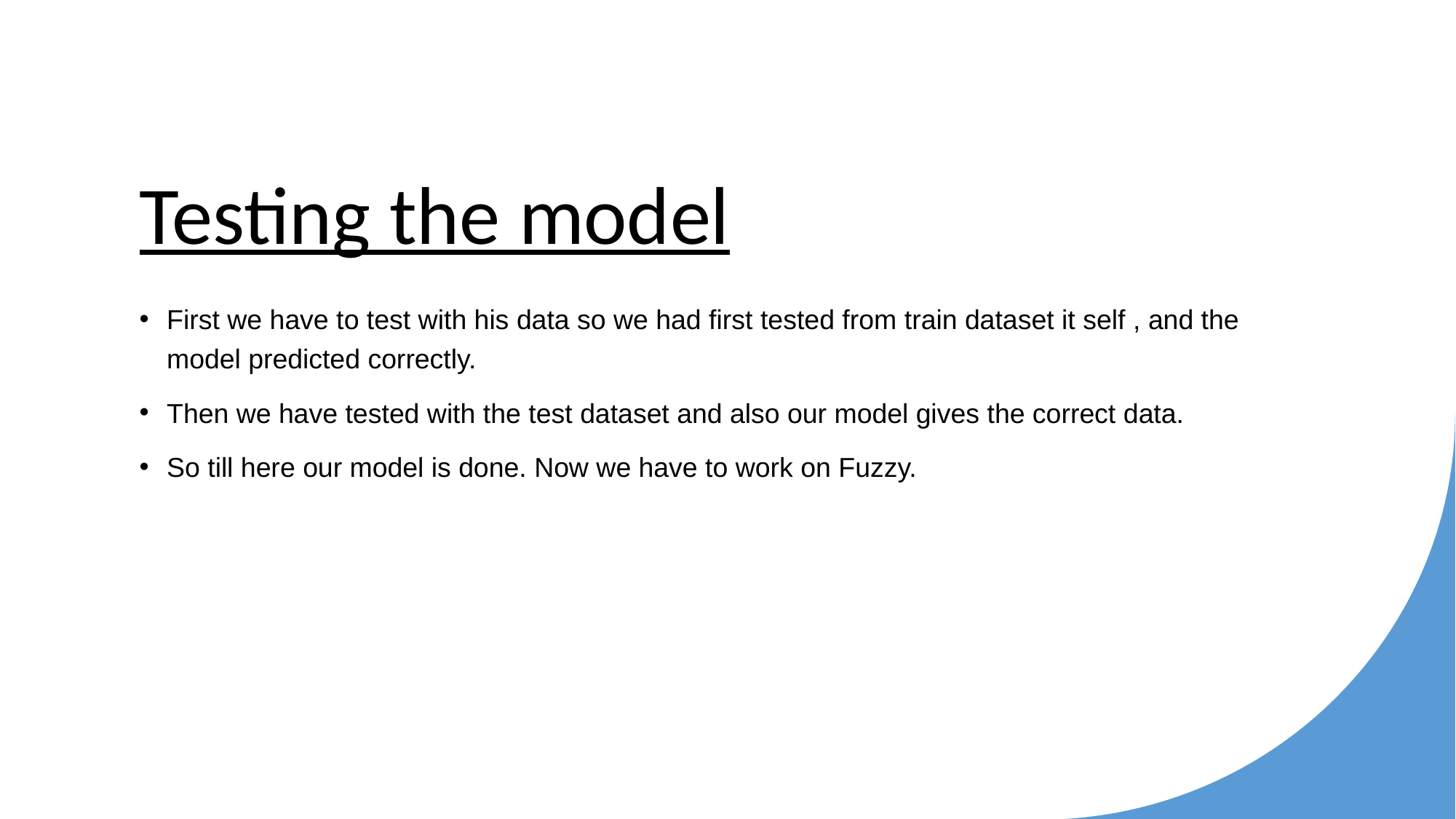

# Testing the model
First we have to test with his data so we had first tested from train dataset it self , and the model predicted correctly.
Then we have tested with the test dataset and also our model gives the correct data.
So till here our model is done. Now we have to work on Fuzzy.